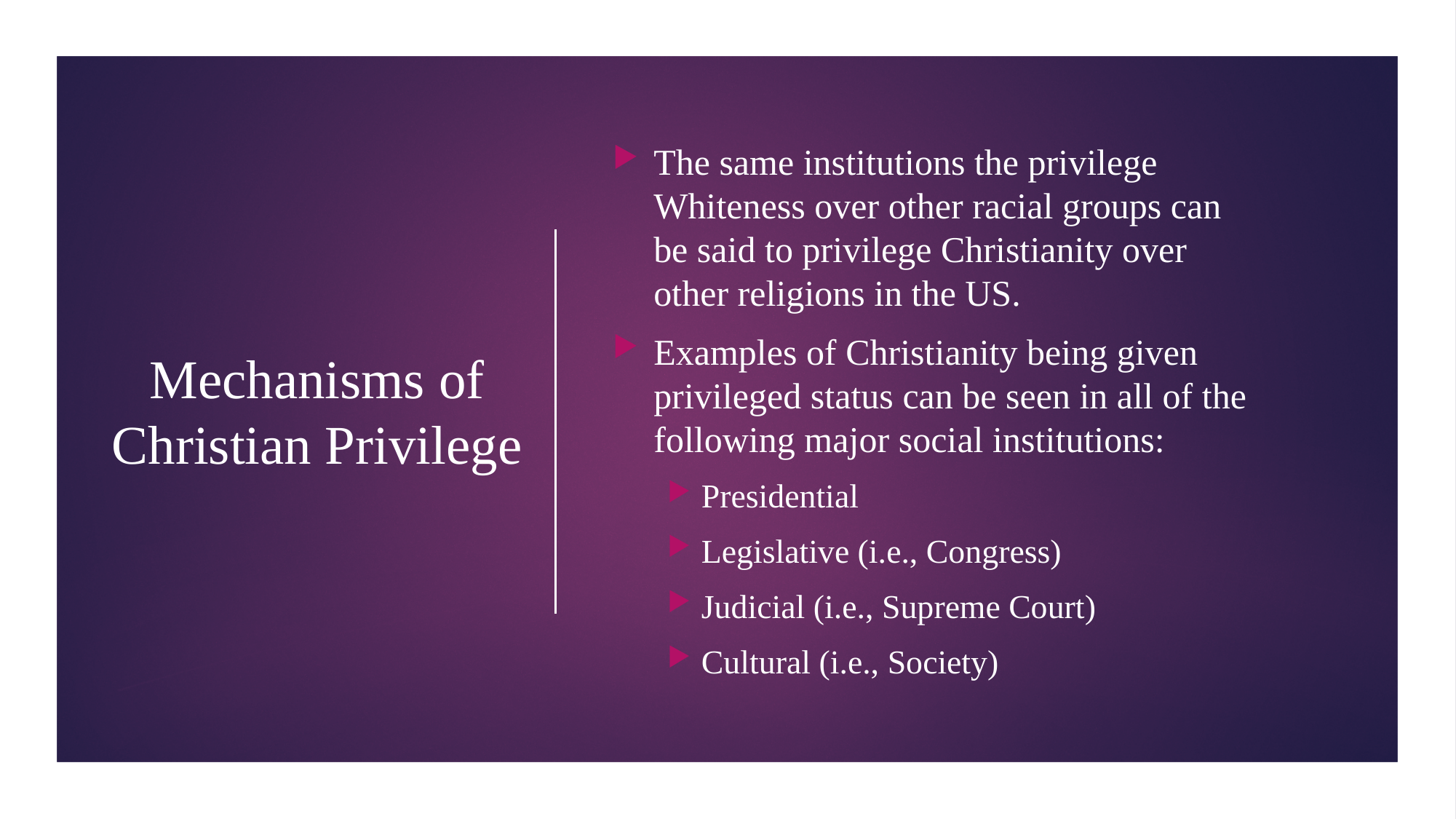

# Mechanisms of Christian Privilege
The same institutions the privilege Whiteness over other racial groups can be said to privilege Christianity over other religions in the US.
Examples of Christianity being given privileged status can be seen in all of the following major social institutions:
Presidential
Legislative (i.e., Congress)
Judicial (i.e., Supreme Court)
Cultural (i.e., Society)